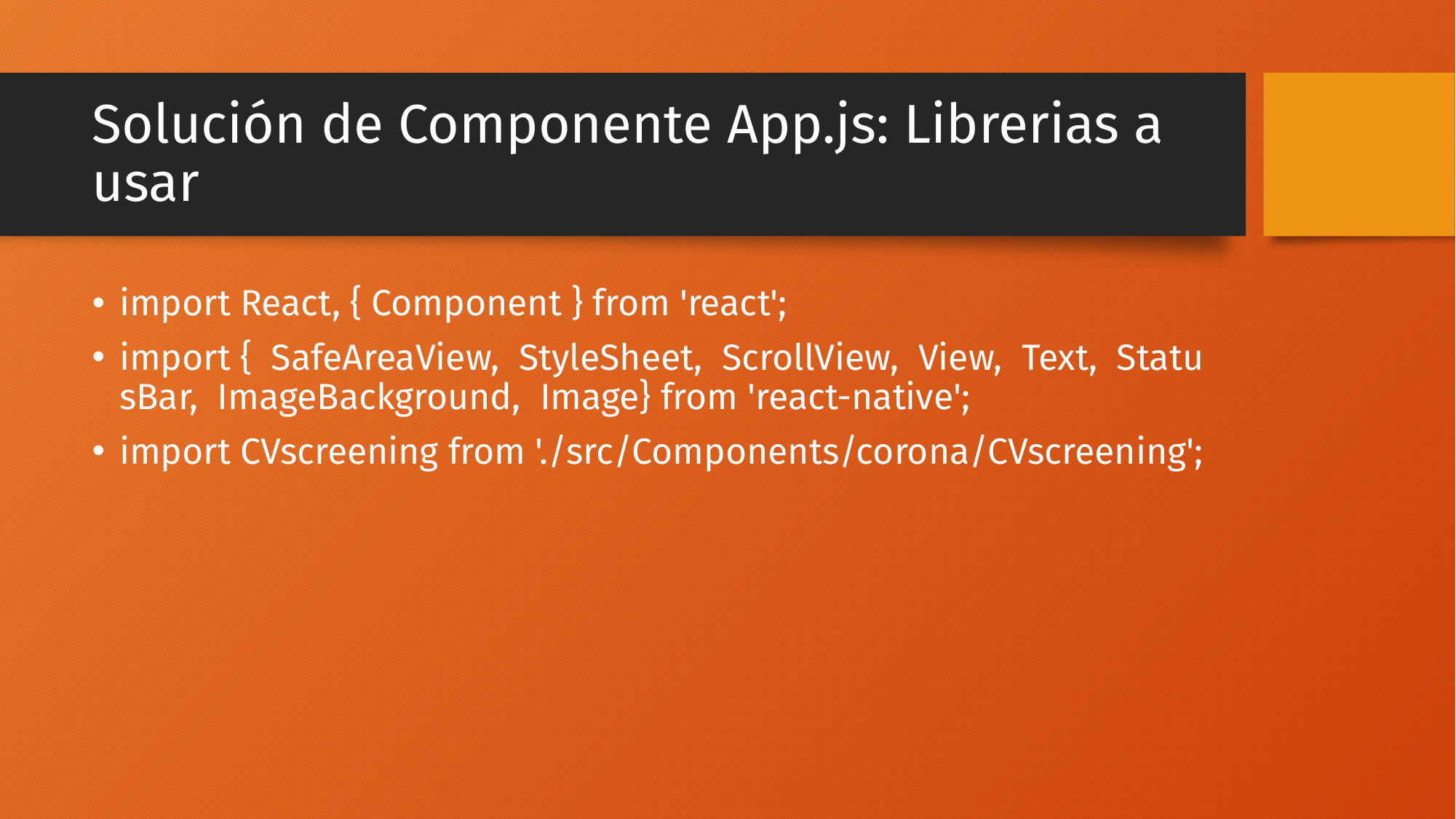

# Solución de Componente App.js: Librerias a usar
import React, { Component } from 'react';
import {  SafeAreaView,  StyleSheet,  ScrollView,  View,  Text,  StatusBar,  ImageBackground,  Image} from 'react-native';
import CVscreening from './src/Components/corona/CVscreening';